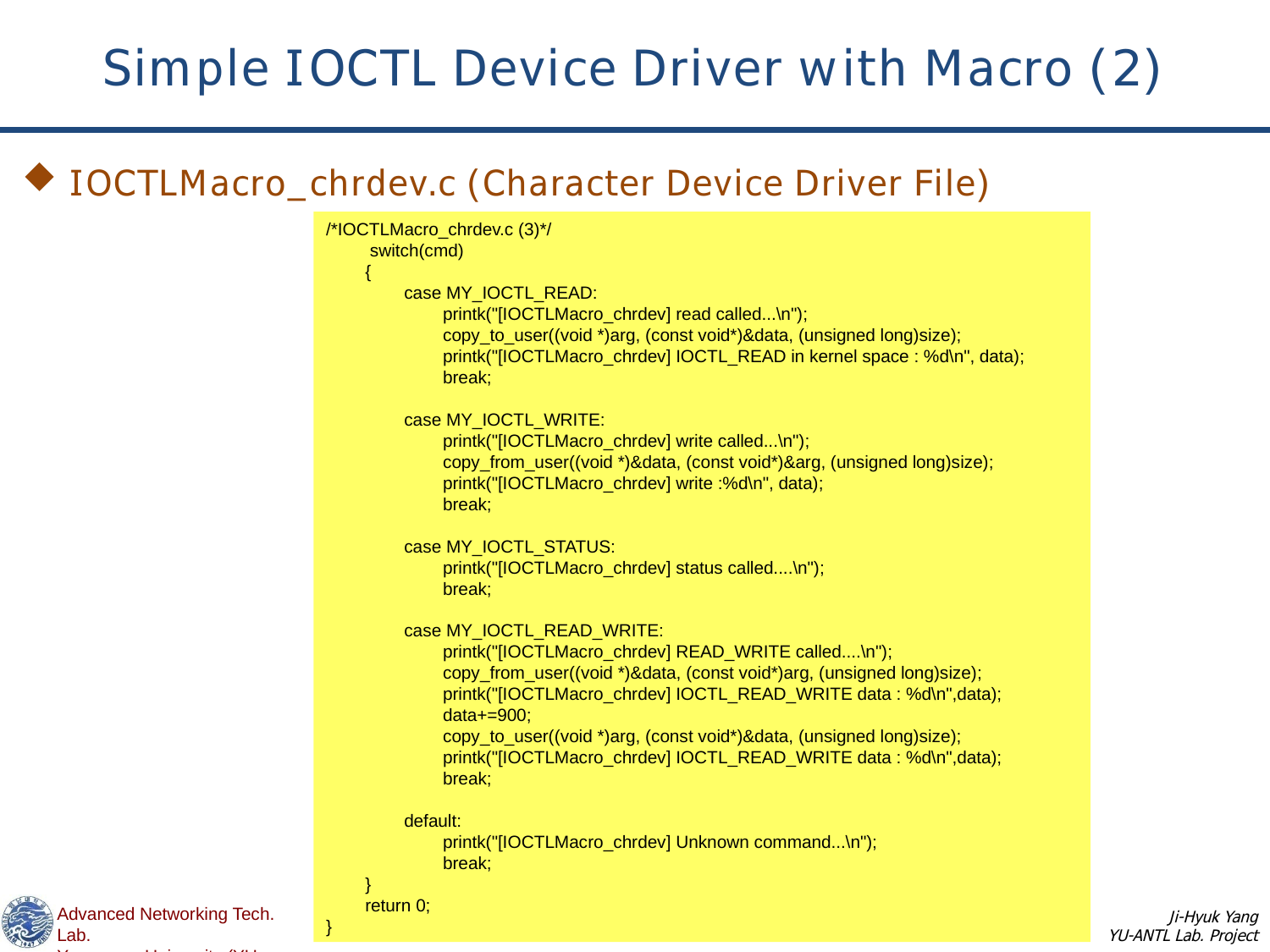

# Simple IOCTL Device Driver with Macro (2)
IOCTLMacro_chrdev.c (Character Device Driver File)

/*IOCTLMacro_chrdev.c (3)*/
         switch(cmd)
        {
                case MY_IOCTL_READ:
                        printk("[IOCTLMacro_chrdev] read called...\n");
                        copy_to_user((void *)arg, (const void*)&data, (unsigned long)size);
                        printk("[IOCTLMacro_chrdev] IOCTL_READ in kernel space : %d\n", data);
                        break;

                case MY_IOCTL_WRITE:
                        printk("[IOCTLMacro_chrdev] write called...\n");
                        copy_from_user((void *)&data, (const void*)&arg, (unsigned long)size);
                        printk("[IOCTLMacro_chrdev] write :%d\n", data);
                        break;

                case MY_IOCTL_STATUS:
                        printk("[IOCTLMacro_chrdev] status called....\n");
                        break;

                case MY_IOCTL_READ_WRITE:
                        printk("[IOCTLMacro_chrdev] READ_WRITE called....\n");
                        copy_from_user((void *)&data, (const void*)arg, (unsigned long)size);
                        printk("[IOCTLMacro_chrdev] IOCTL_READ_WRITE data : %d\n",data);
                        data+=900;
                        copy_to_user((void *)arg, (const void*)&data, (unsigned long)size);
                        printk("[IOCTLMacro_chrdev] IOCTL_READ_WRITE data : %d\n",data);
                        break;

                default:
                        printk("[IOCTLMacro_chrdev] Unknown command...\n");
                        break;
        }
        return 0;
}